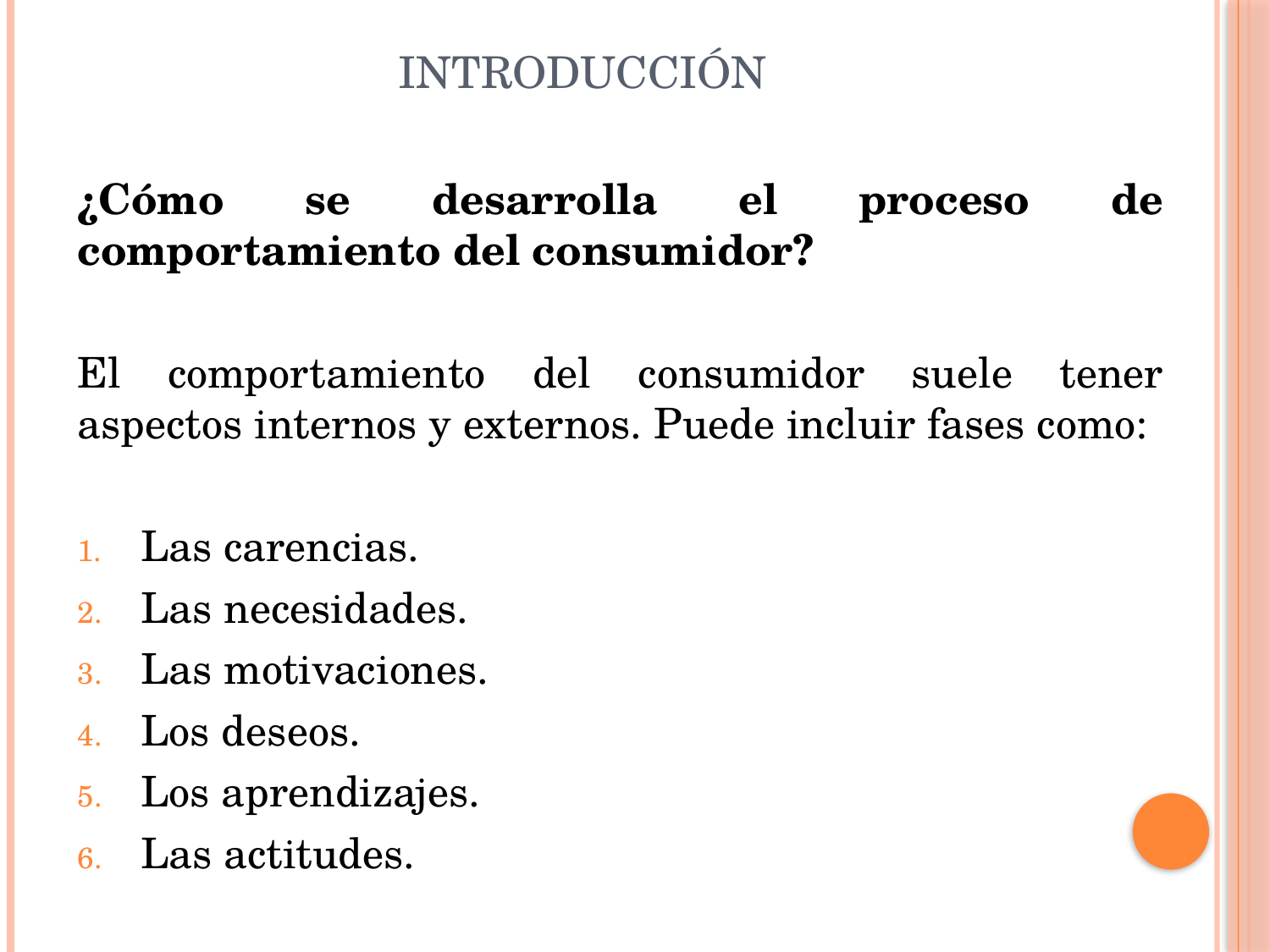

# Introducción
¿Cómo se desarrolla el proceso de comportamiento del consumidor?

El comportamiento del consumidor suele tener aspectos internos y externos. Puede incluir fases como:

Las carencias.
Las necesidades.
Las motivaciones.
Los deseos.
Los aprendizajes.
Las actitudes.